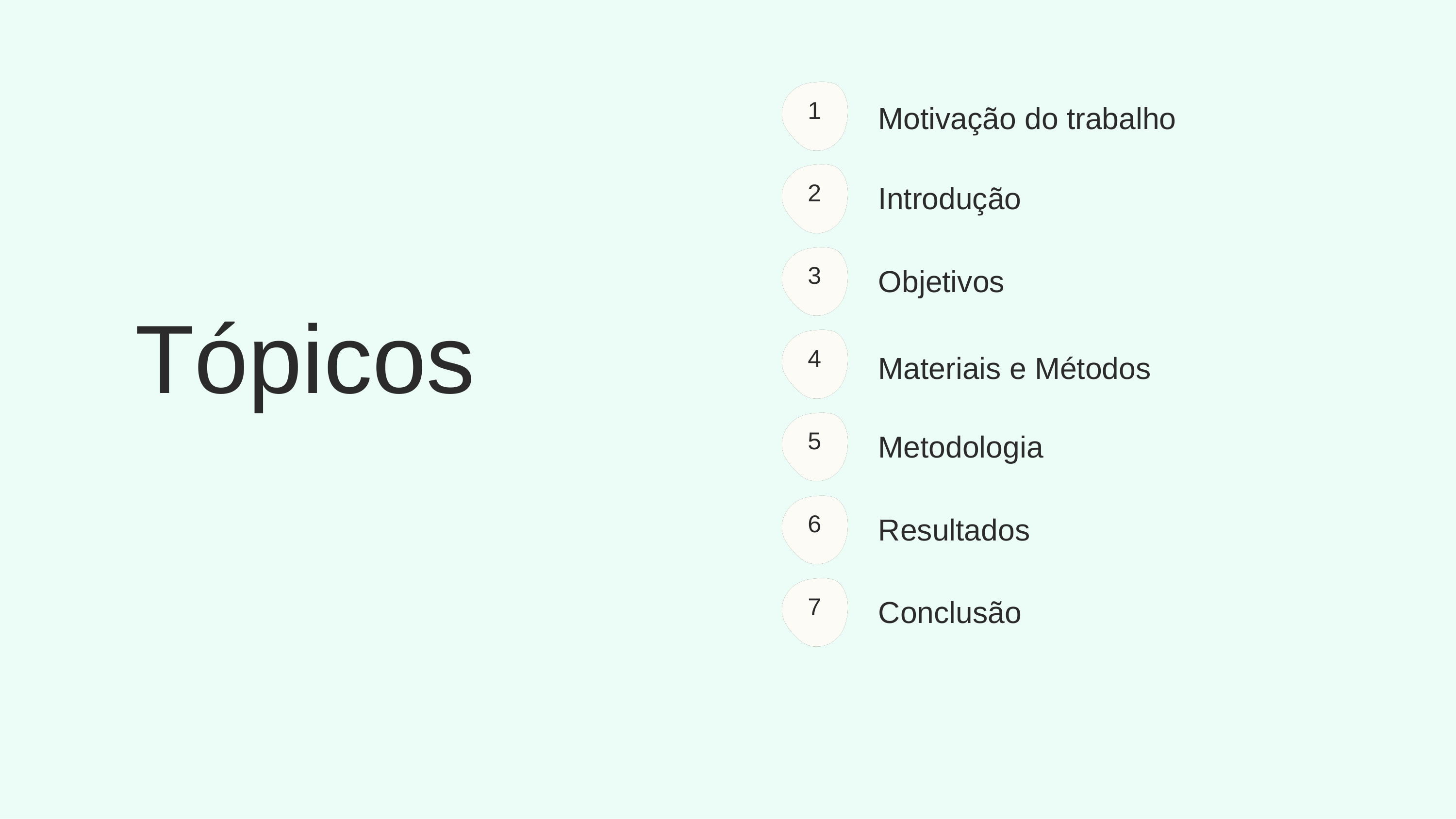

Motivação do trabalho
1

Introdução
2

Objetivos
3
Tópicos

Materiais e Métodos
4

Metodologia
5

Resultados
6

Conclusão
7